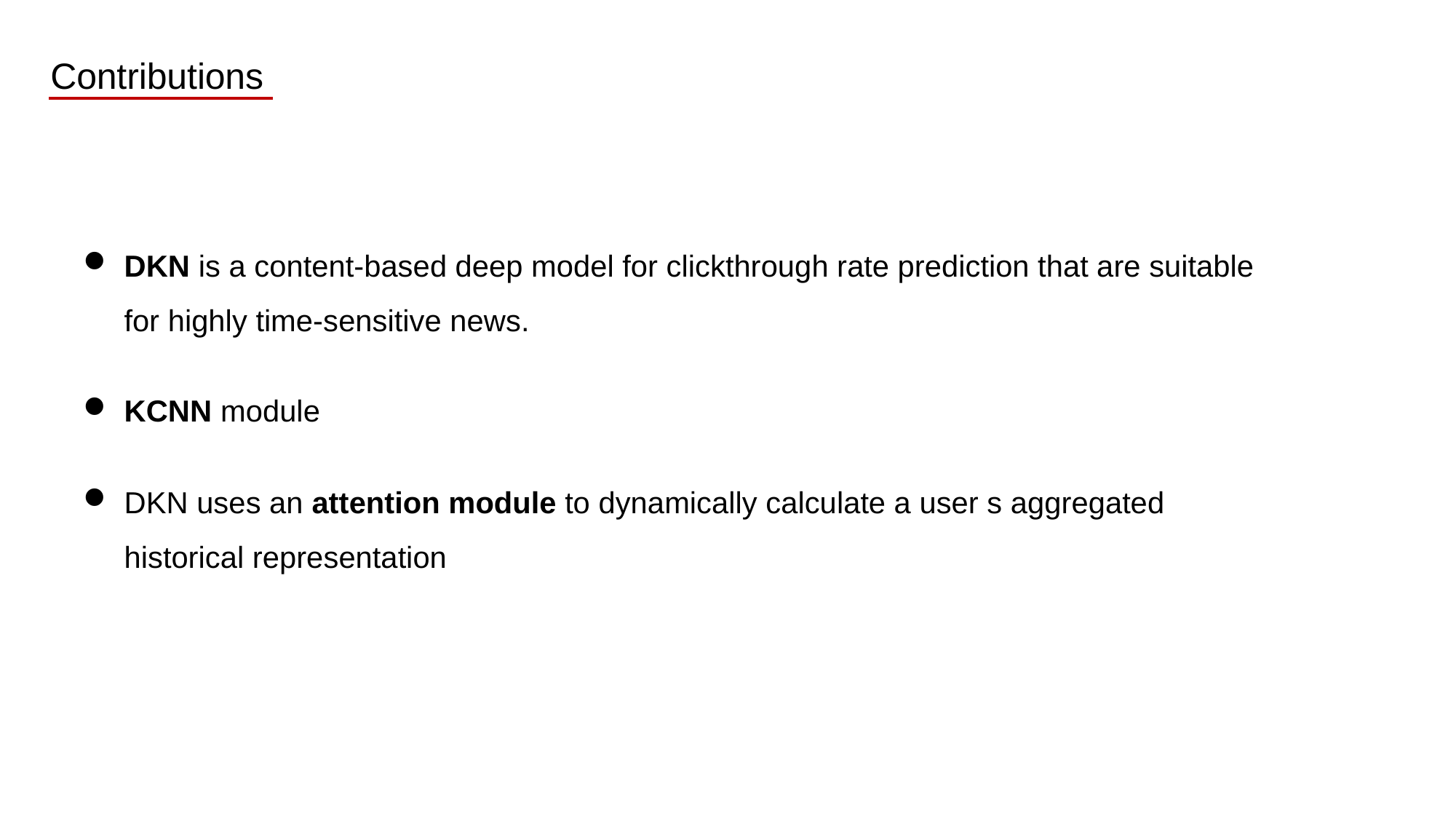

# Contributions
DKN is a content-based deep model for clickthrough rate prediction that are suitable for highly time-sensitive news.
KCNN module
DKN uses an attention module to dynamically calculate a user s aggregated historical representation
24